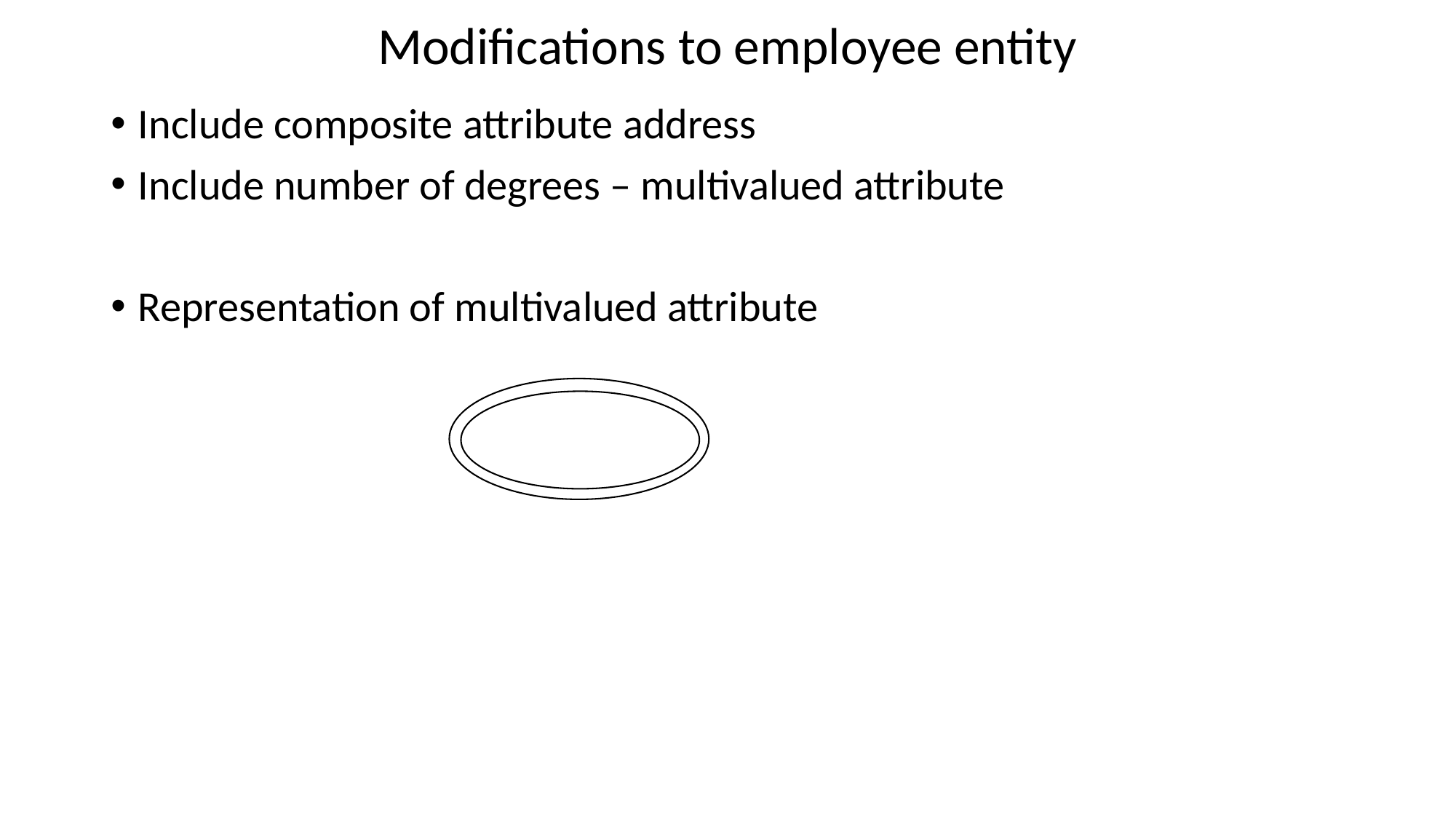

# Modifications to employee entity
Include composite attribute address
Include number of degrees – multivalued attribute

Representation of multivalued attribute